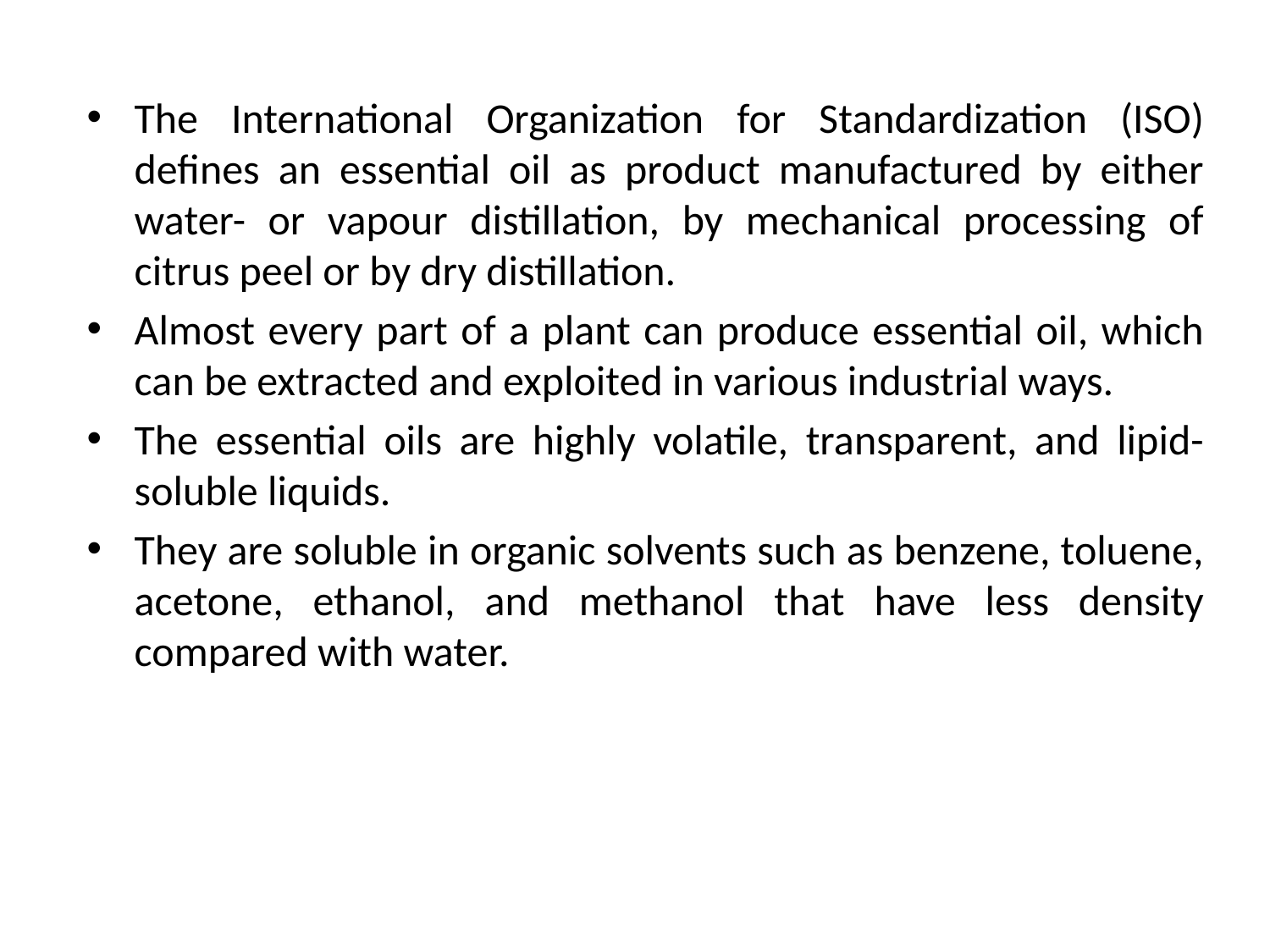

The International Organization for Standardization (ISO) defines an essential oil as product manufactured by either water- or vapour distillation, by mechanical processing of citrus peel or by dry distillation.
Almost every part of a plant can produce essential oil, which can be extracted and exploited in various industrial ways.
The essential oils are highly volatile, transparent, and lipid-soluble liquids.
They are soluble in organic solvents such as benzene, toluene, acetone, ethanol, and methanol that have less density compared with water.